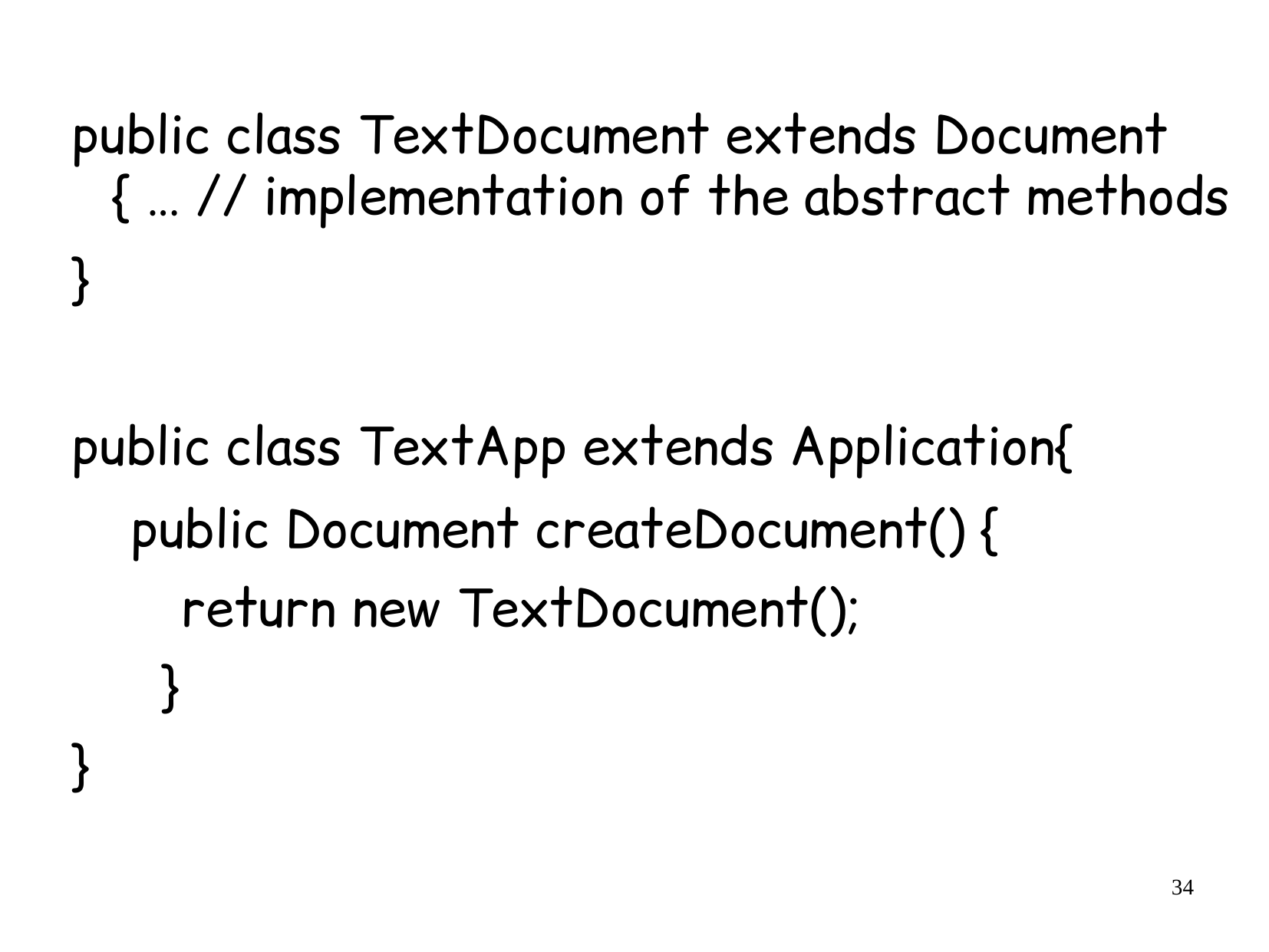

public class TextDocument extends Document { … // implementation of the abstract methods
}

public class TextApp extends Application{
public Document createDocument() {
	 return new TextDocument();
  }
}